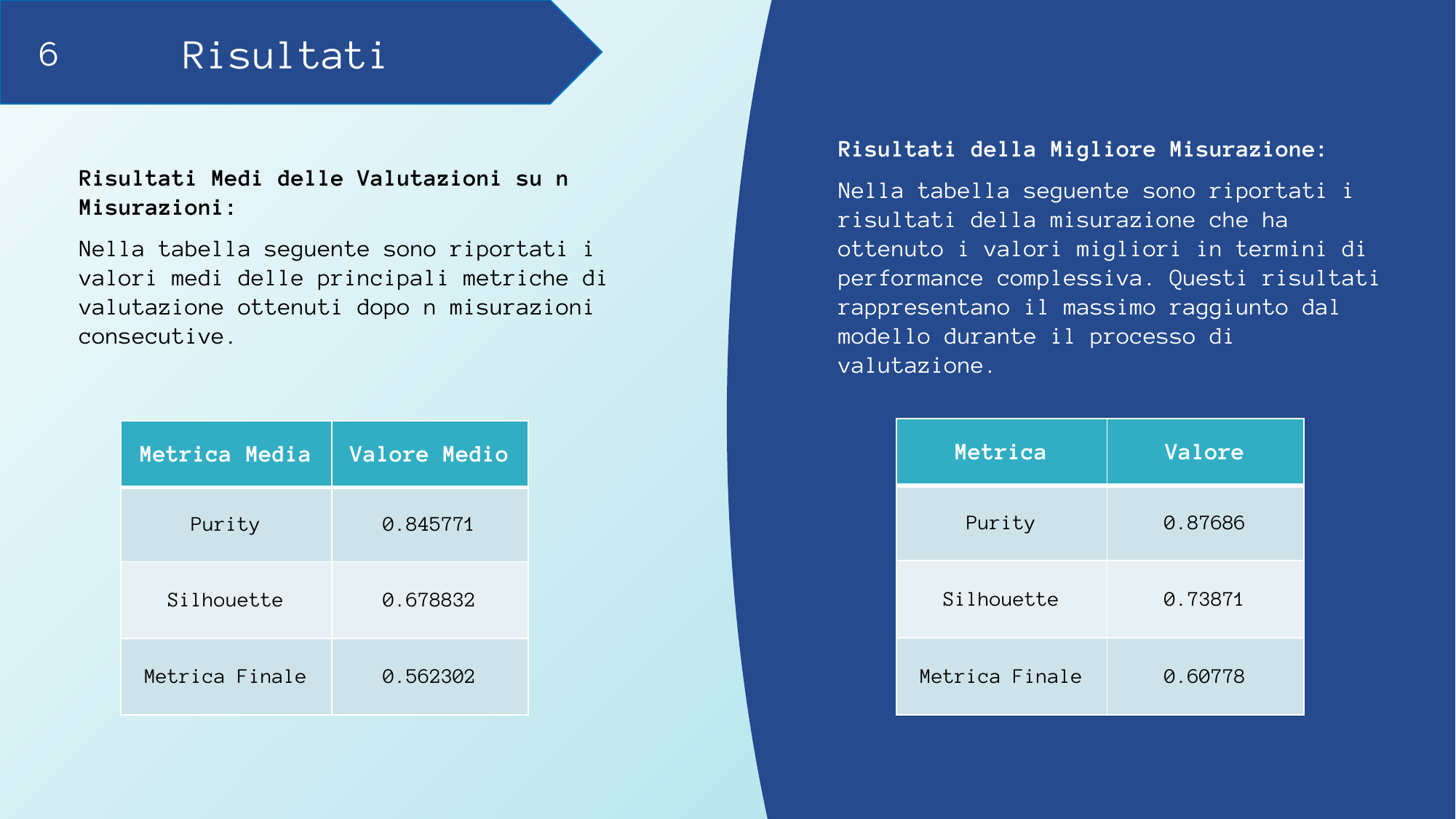

Risultati

6
Risultati della Migliore Misurazione:

Nella tabella seguente sono riportati i risultati della misurazione che ha ottenuto i valori migliori in termini di performance complessiva. Questi risultati rappresentano il massimo raggiunto dal modello durante il processo di valutazione.
Risultati Medi delle Valutazioni su n Misurazioni:

Nella tabella seguente sono riportati i valori medi delle principali metriche di valutazione ottenuti dopo n misurazioni consecutive.
| Metrica | Valore |
| --- | --- |
| Purity | 0.87686 |
| Silhouette | 0.73871 |
| Metrica Finale | 0.60778 |
| Metrica Media | Valore Medio |
| --- | --- |
| Purity | 0.845771 |
| Silhouette | 0.678832 |
| Metrica Finale | 0.562302 |